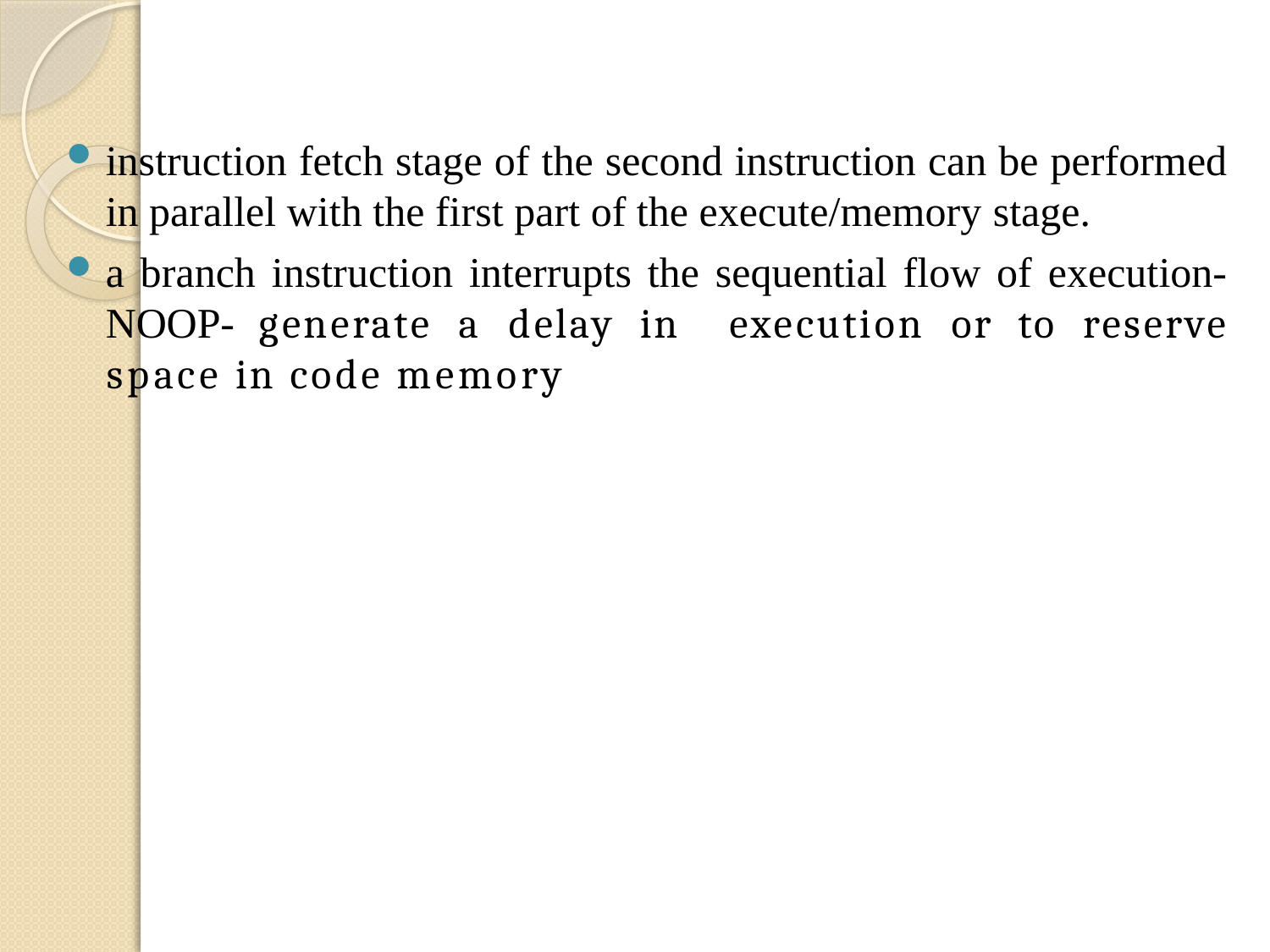

#
instruction fetch stage of the second instruction can be performed in parallel with the first part of the execute/memory stage.
a branch instruction interrupts the sequential flow of execution-NOOP- generate a delay in  execution or to reserve space in code memory